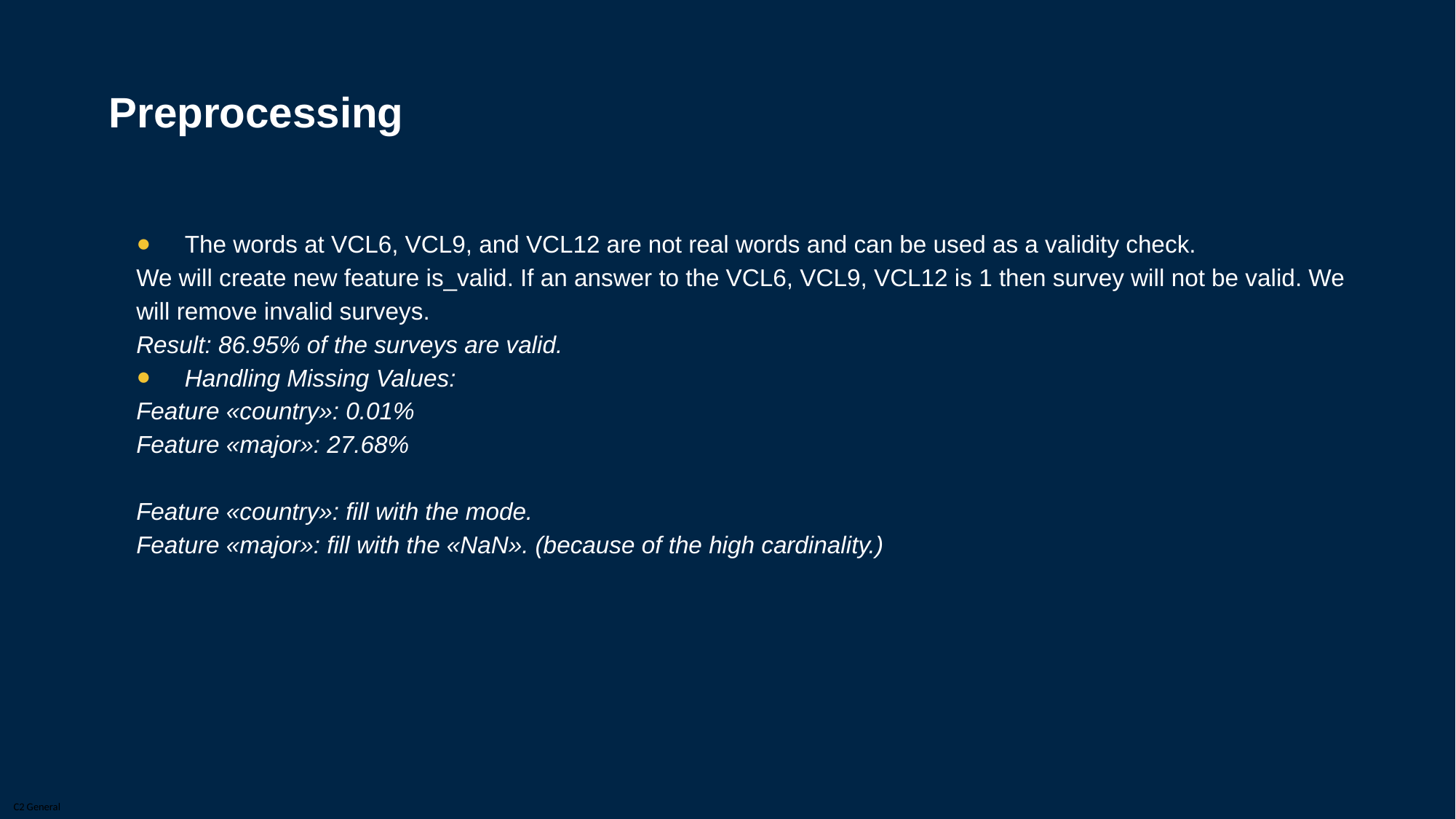

# Preprocessing
The words at VCL6, VCL9, and VCL12 are not real words and can be used as a validity check.
We will create new feature is_valid. If an answer to the VCL6, VCL9, VCL12 is 1 then survey will not be valid. We will remove invalid surveys.
Result: 86.95% of the surveys are valid.
Handling Missing Values:
Feature «country»: 0.01%
Feature «major»: 27.68%

Feature «country»: fill with the mode.
Feature «major»: fill with the «NaN». (because of the high cardinality.)